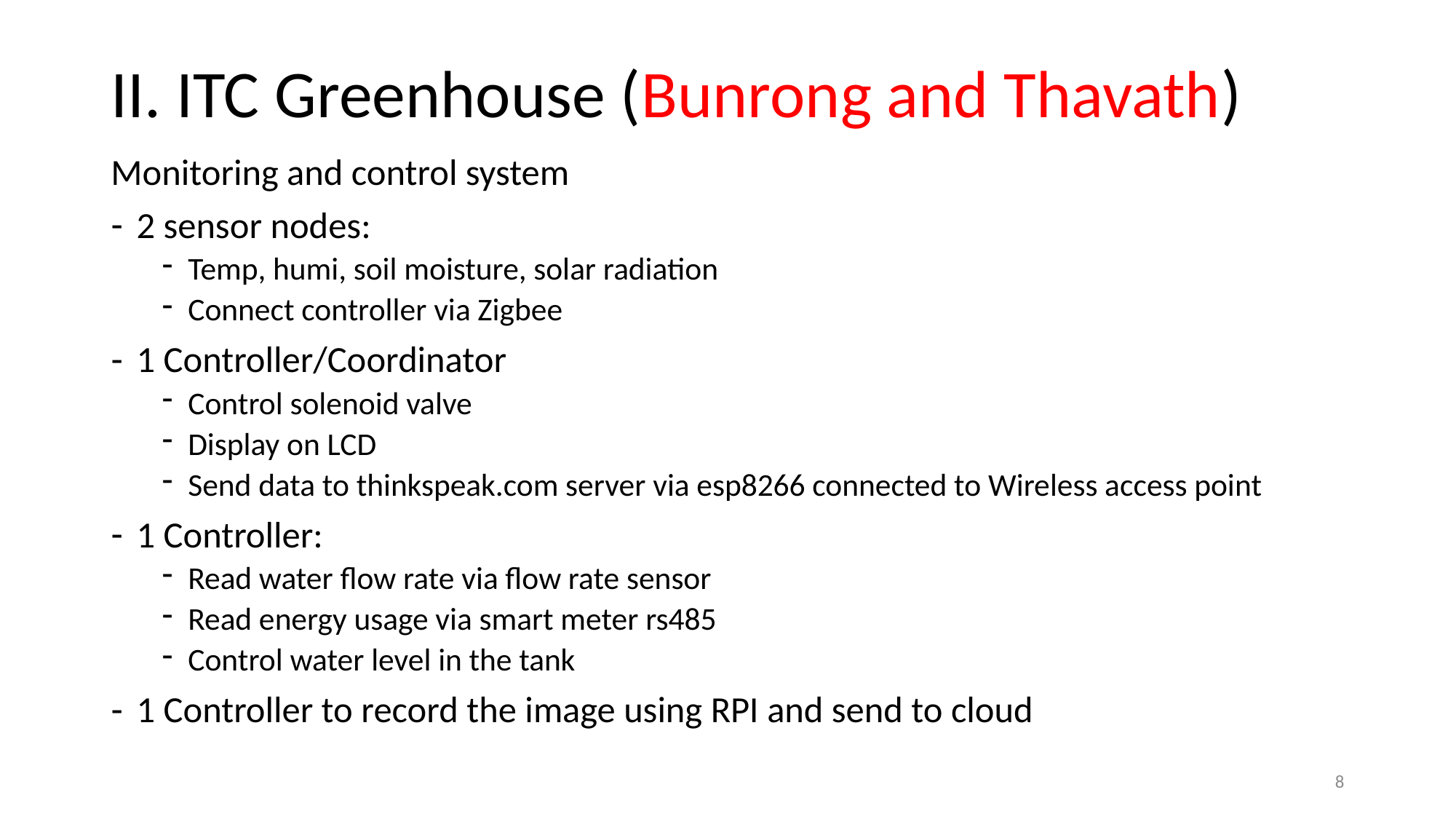

# II. ITC Greenhouse (Bunrong and Thavath)
Monitoring and control system
2 sensor nodes:
Temp, humi, soil moisture, solar radiation
Connect controller via Zigbee
1 Controller/Coordinator
Control solenoid valve
Display on LCD
Send data to thinkspeak.com server via esp8266 connected to Wireless access point
1 Controller:
Read water flow rate via flow rate sensor
Read energy usage via smart meter rs485
Control water level in the tank
1 Controller to record the image using RPI and send to cloud

8